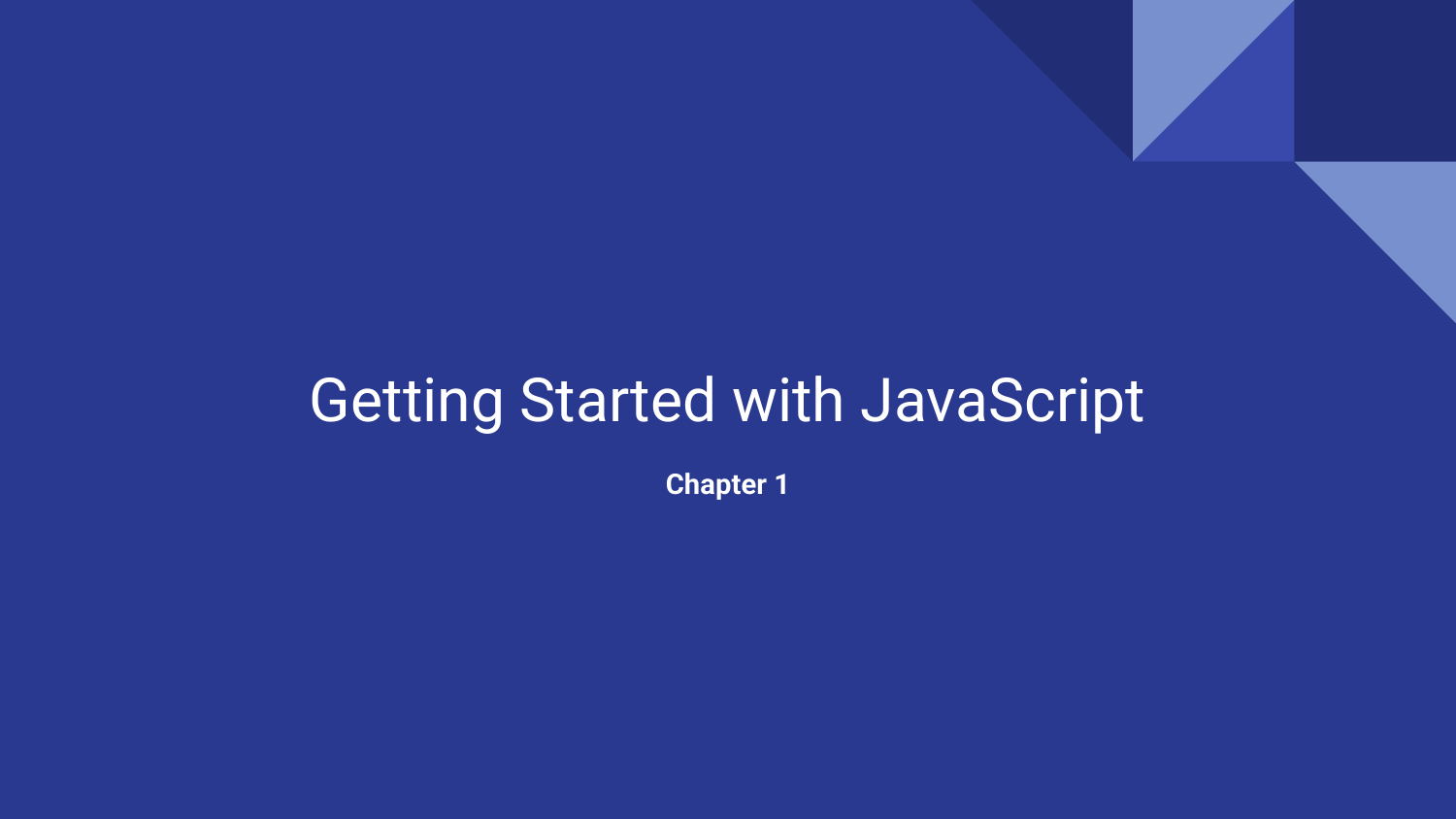

# Getting Started with JavaScript
Chapter 1